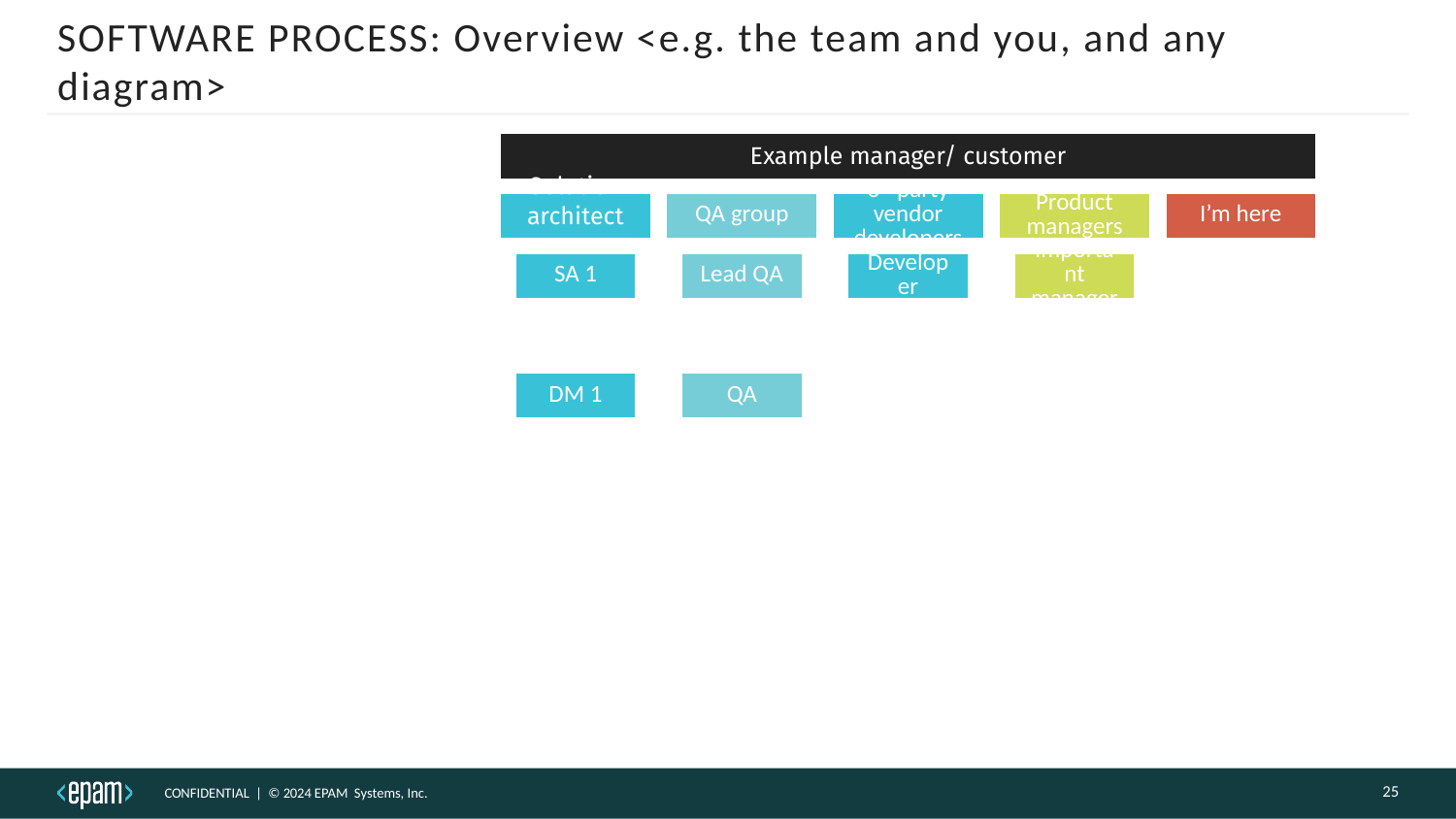

# SOFTWARE PROCESS: Overview <e.g. the team and you, and any diagram>
Example manager/ customer
QA group
Solution architect group
I’m here
SA 1
DM 1
Lead QA
QA
Developer
25